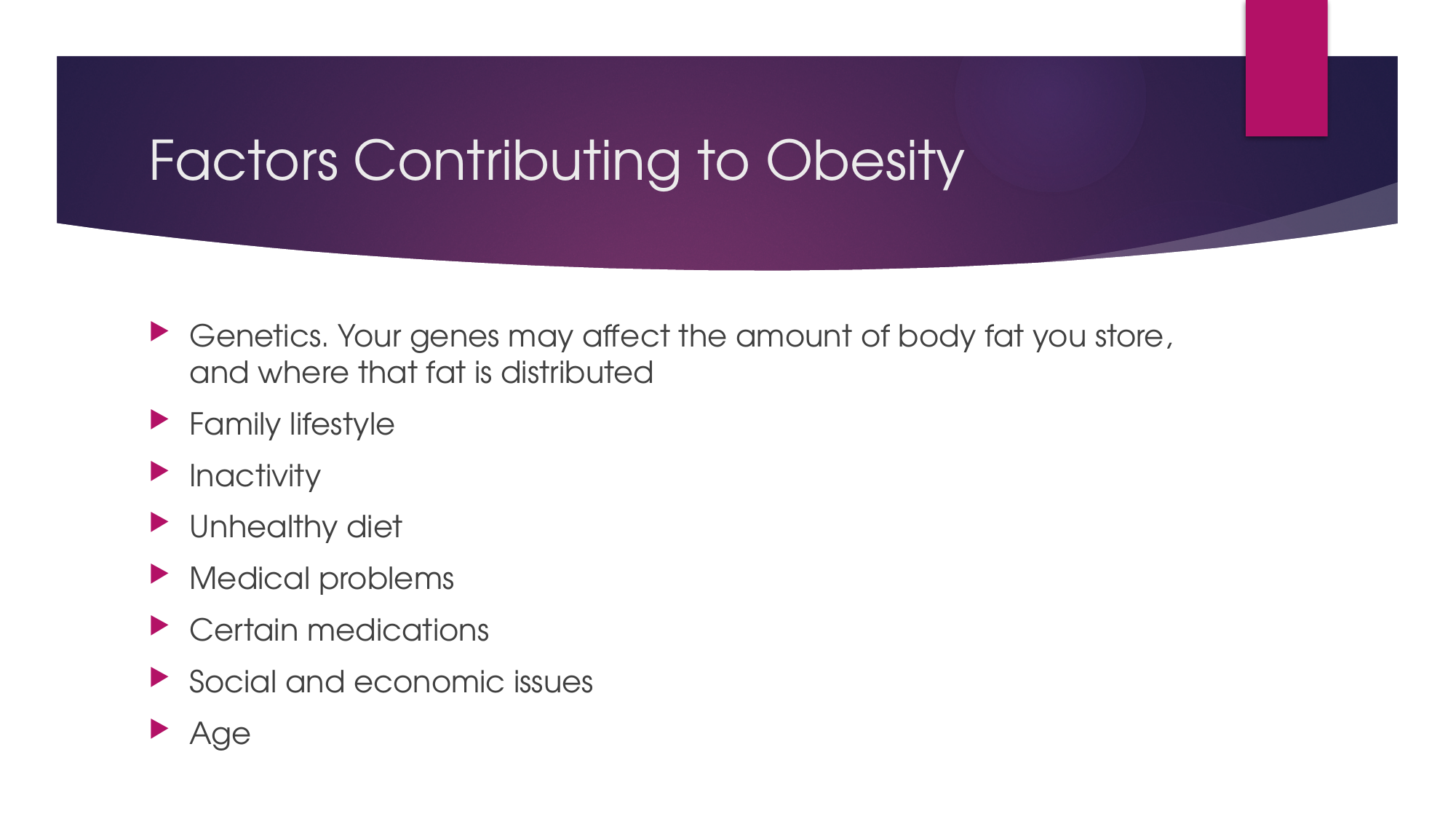

# Factors Contributing to Obesity
Genetics. Your genes may affect the amount of body fat you store, and where that fat is distributed
Family lifestyle
Inactivity
Unhealthy diet
Medical problems
Certain medications
Social and economic issues
Age